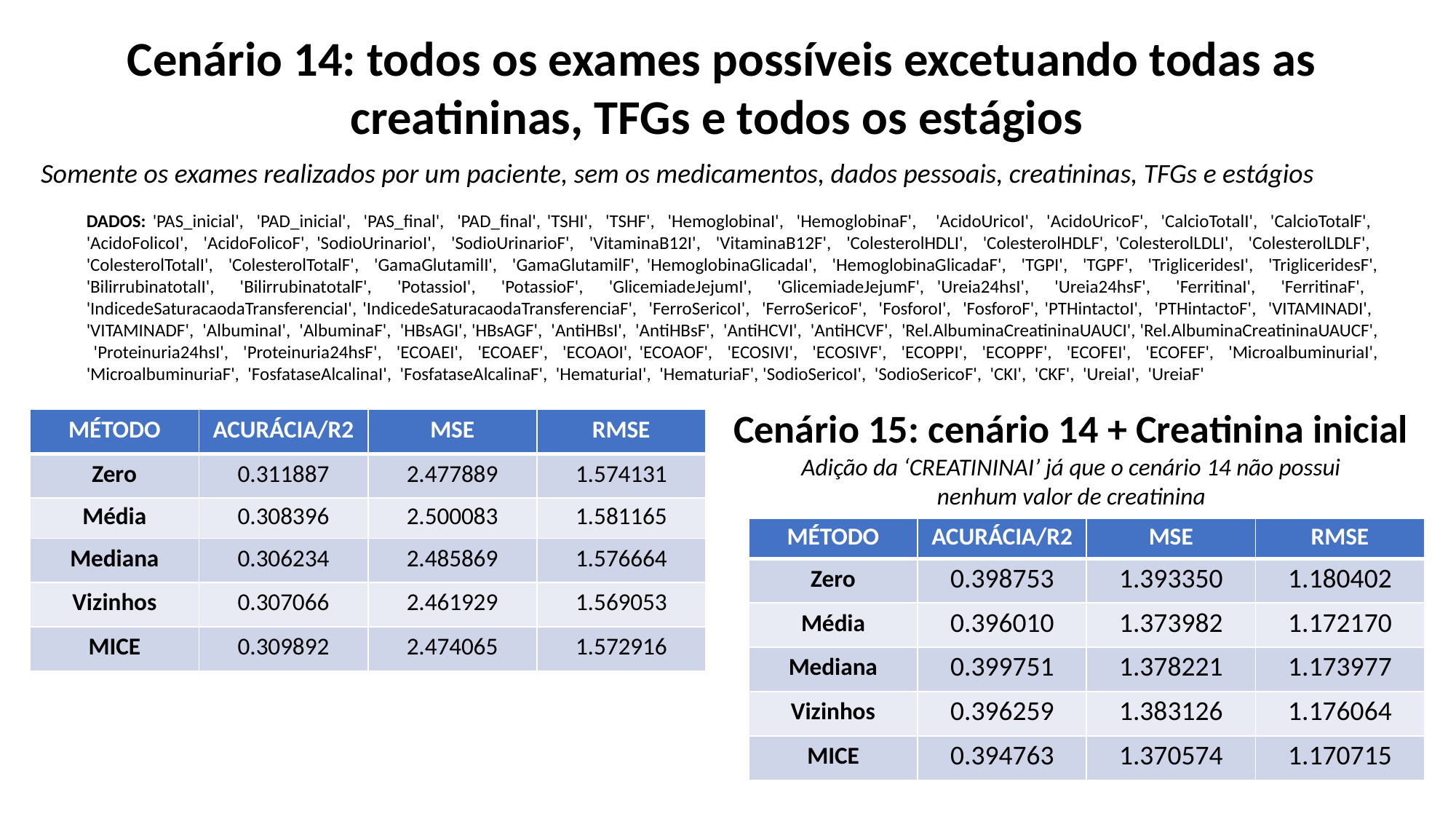

Cenário 14: todos os exames possíveis excetuando todas as creatininas, TFGs e todos os estágios
Somente os exames realizados por um paciente, sem os medicamentos, dados pessoais, creatininas, TFGs e estágios
DADOS: 'PAS_inicial',  'PAD_inicial',  'PAS_final',  'PAD_final', 'TSHI',  'TSHF',  'HemoglobinaI',  'HemoglobinaF',   'AcidoUricoI',  'AcidoUricoF',  'CalcioTotalI',  'CalcioTotalF',  'AcidoFolicoI',  'AcidoFolicoF', 'SodioUrinarioI',  'SodioUrinarioF',  'VitaminaB12I',  'VitaminaB12F',  'ColesterolHDLI',  'ColesterolHDLF', 'ColesterolLDLI',  'ColesterolLDLF',  'ColesterolTotalI',  'ColesterolTotalF',  'GamaGlutamilI',  'GamaGlutamilF', 'HemoglobinaGlicadaI',  'HemoglobinaGlicadaF',  'TGPI',  'TGPF',  'TrigliceridesI',  'TrigliceridesF', 'BilirrubinatotalI',  'BilirrubinatotalF',  'PotassioI',  'PotassioF',  'GlicemiadeJejumI',  'GlicemiadeJejumF', 'Ureia24hsI',  'Ureia24hsF',  'FerritinaI',  'FerritinaF',  'IndicedeSaturacaodaTransferenciaI', 'IndicedeSaturacaodaTransferenciaF',  'FerroSericoI',  'FerroSericoF',  'FosforoI',  'FosforoF', 'PTHintactoI',  'PTHintactoF',  'VITAMINADI',  'VITAMINADF',  'AlbuminaI',  'AlbuminaF',  'HBsAGI', 'HBsAGF',  'AntiHBsI',  'AntiHBsF',  'AntiHCVI',  'AntiHCVF',  'Rel.AlbuminaCreatininaUAUCI', 'Rel.AlbuminaCreatininaUAUCF',  'Proteinuria24hsI',  'Proteinuria24hsF',  'ECOAEI',  'ECOAEF',  'ECOAOI', 'ECOAOF',  'ECOSIVI',  'ECOSIVF',  'ECOPPI',  'ECOPPF',  'ECOFEI',  'ECOFEF',  'MicroalbuminuriaI', 'MicroalbuminuriaF',  'FosfataseAlcalinaI',  'FosfataseAlcalinaF',  'HematuriaI',  'HematuriaF', 'SodioSericoI',  'SodioSericoF',  'CKI',  'CKF',  'UreiaI',  'UreiaF'
Cenário 15: cenário 14 + Creatinina inicial
| MÉTODO | ACURÁCIA/R2 | MSE | RMSE |
| --- | --- | --- | --- |
| Zero | 0.311887 | 2.477889 | 1.574131 |
| Média | 0.308396 | 2.500083 | 1.581165 |
| Mediana | 0.306234 | 2.485869 | 1.576664 |
| Vizinhos | 0.307066 | 2.461929 | 1.569053 |
| MICE | 0.309892 | 2.474065 | 1.572916 |
Adição da ‘CREATININAI’ já que o cenário 14 não possui nenhum valor de creatinina
| MÉTODO | ACURÁCIA/R2 | MSE | RMSE |
| --- | --- | --- | --- |
| Zero | 0.398753 | 1.393350 | 1.180402 |
| Média | 0.396010 | 1.373982 | 1.172170 |
| Mediana | 0.399751 | 1.378221 | 1.173977 |
| Vizinhos | 0.396259 | 1.383126 | 1.176064 |
| MICE | 0.394763 | 1.370574 | 1.170715 |